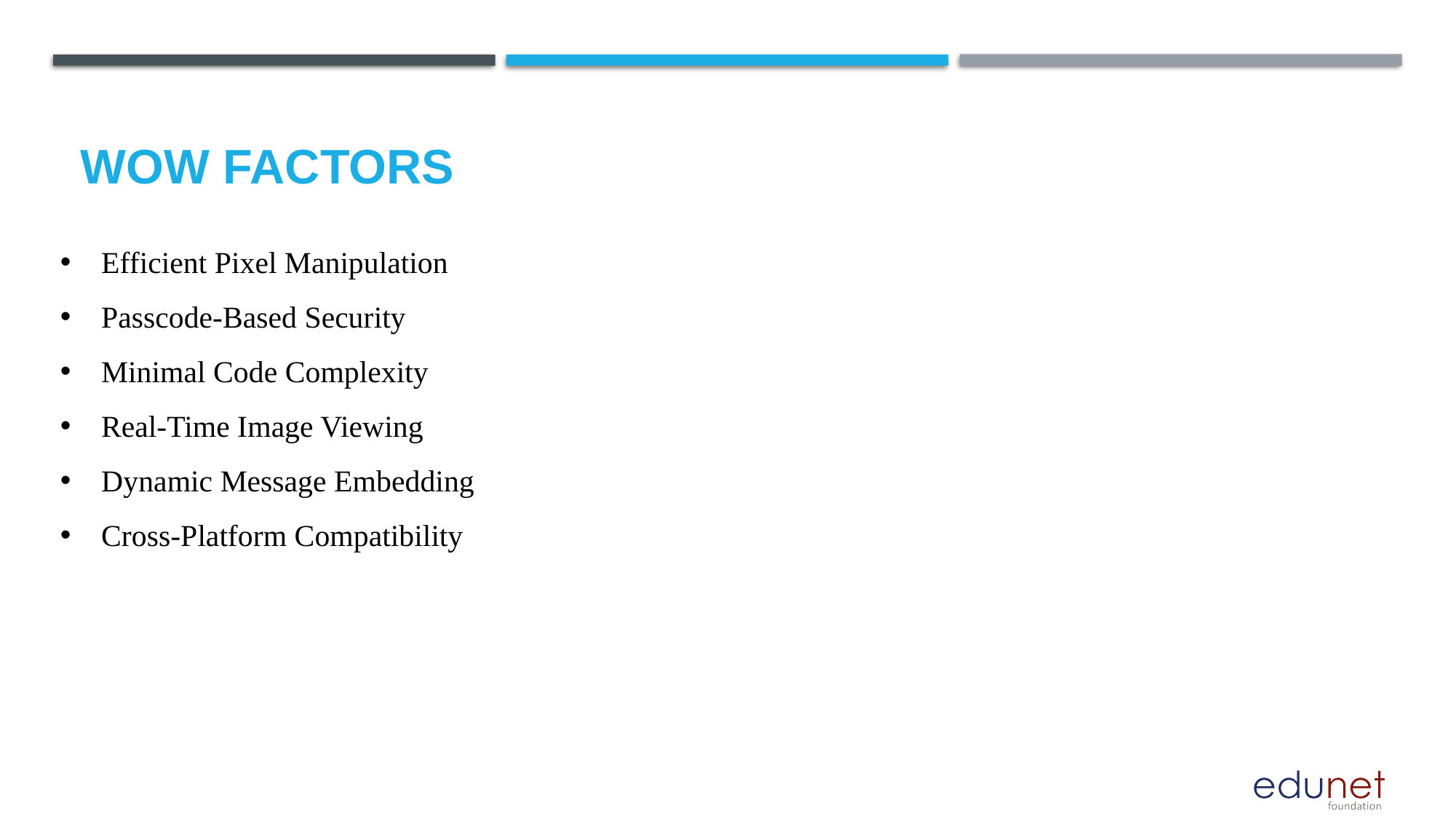

# Wow factors
Efficient Pixel Manipulation
Passcode-Based Security
Minimal Code Complexity
Real-Time Image Viewing
Dynamic Message Embedding
Cross-Platform Compatibility